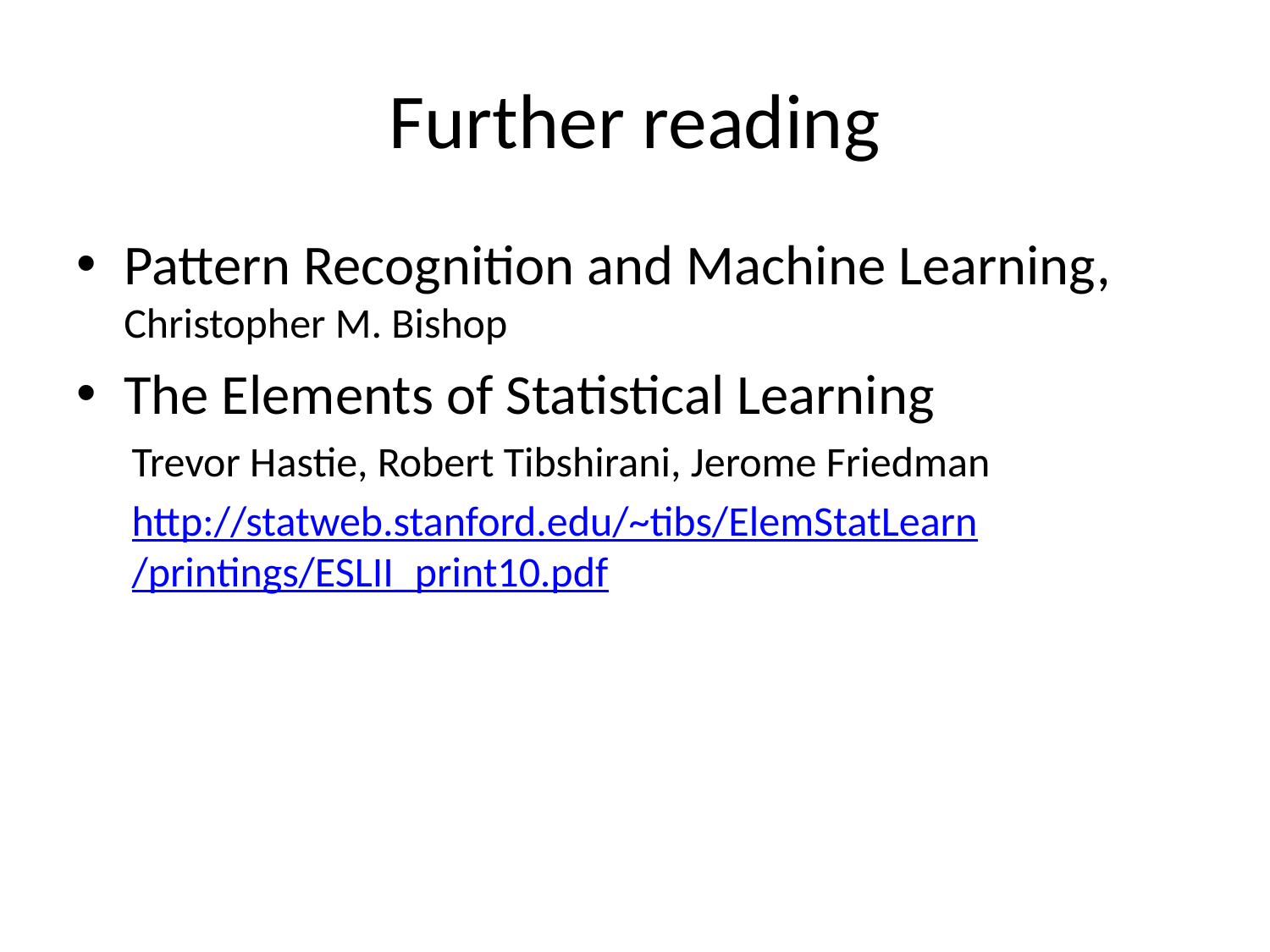

# Further reading
Pattern Recognition and Machine Learning, Christopher M. Bishop
The Elements of Statistical Learning
Trevor Hastie, Robert Tibshirani, Jerome Friedman
http://statweb.stanford.edu/~tibs/ElemStatLearn/printings/ESLII_print10.pdf